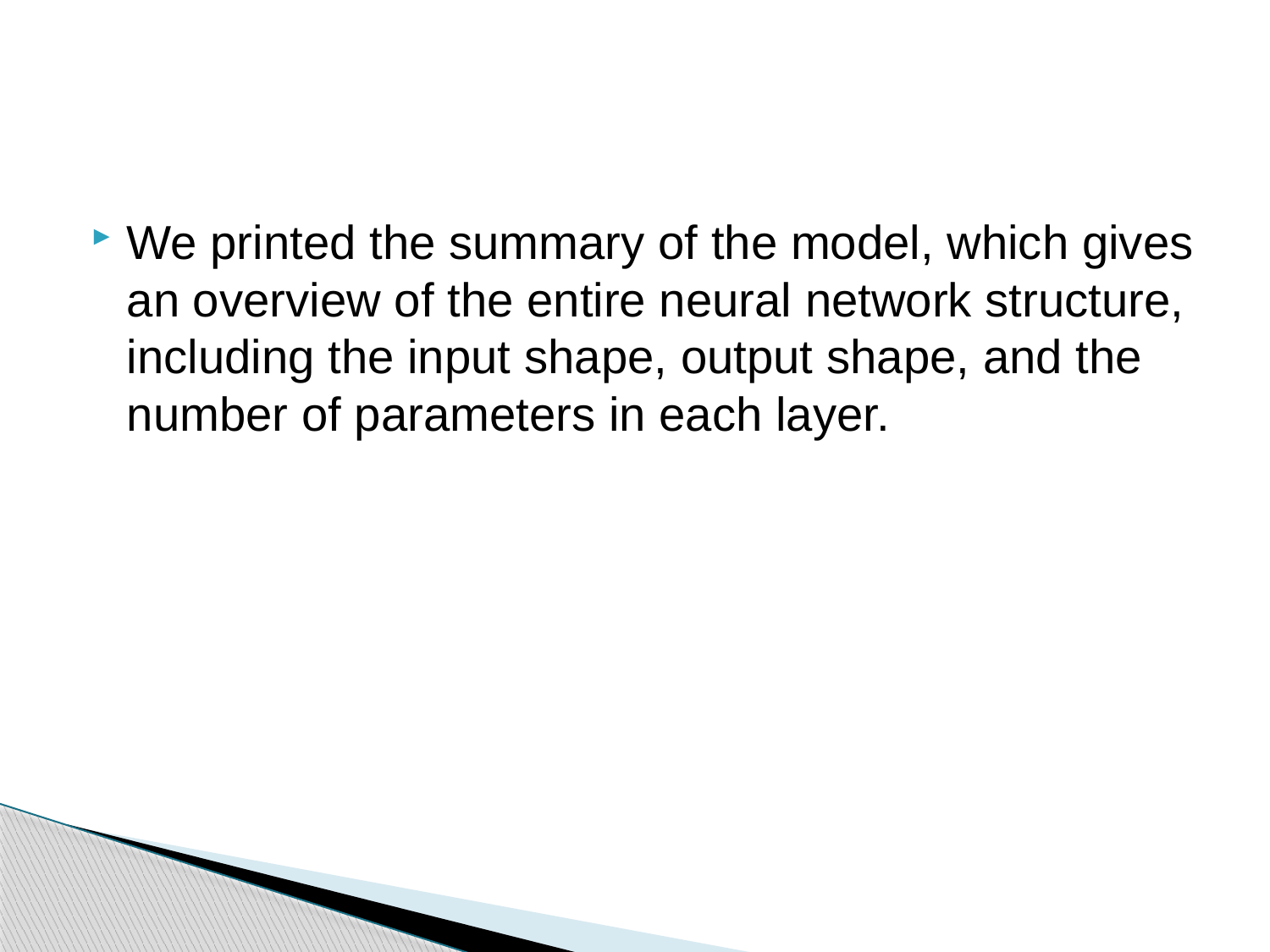

We printed the summary of the model, which gives an overview of the entire neural network structure, including the input shape, output shape, and the number of parameters in each layer.